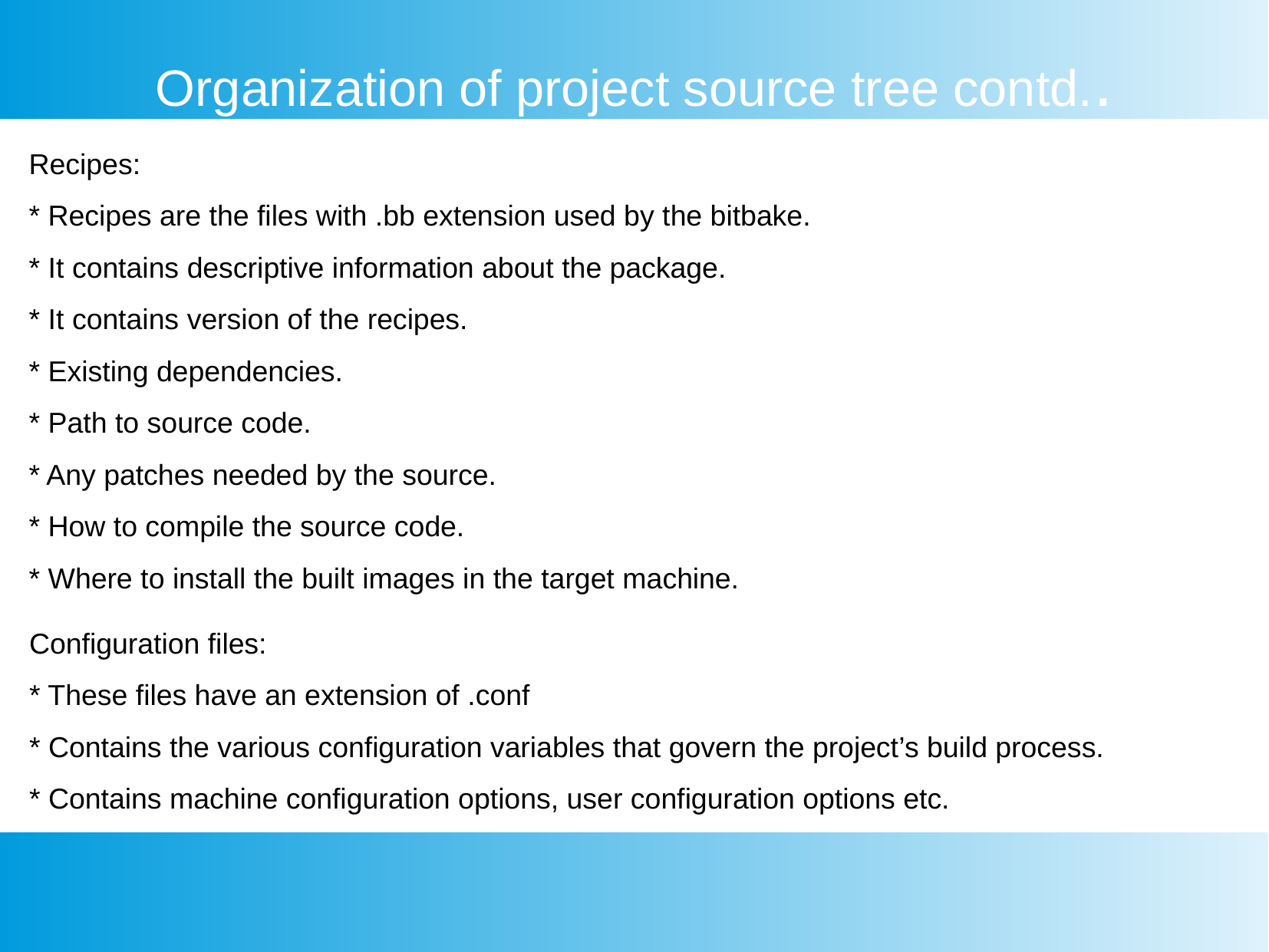

Organization of project source tree contd..
Recipes:
* Recipes are the files with .bb extension used by the bitbake.
* It contains descriptive information about the package.
* It contains version of the recipes.
* Existing dependencies.
* Path to source code.
* Any patches needed by the source.
* How to compile the source code.
* Where to install the built images in the target machine.
Configuration files:
* These files have an extension of .conf
* Contains the various configuration variables that govern the project’s build process.
* Contains machine configuration options, user configuration options etc.